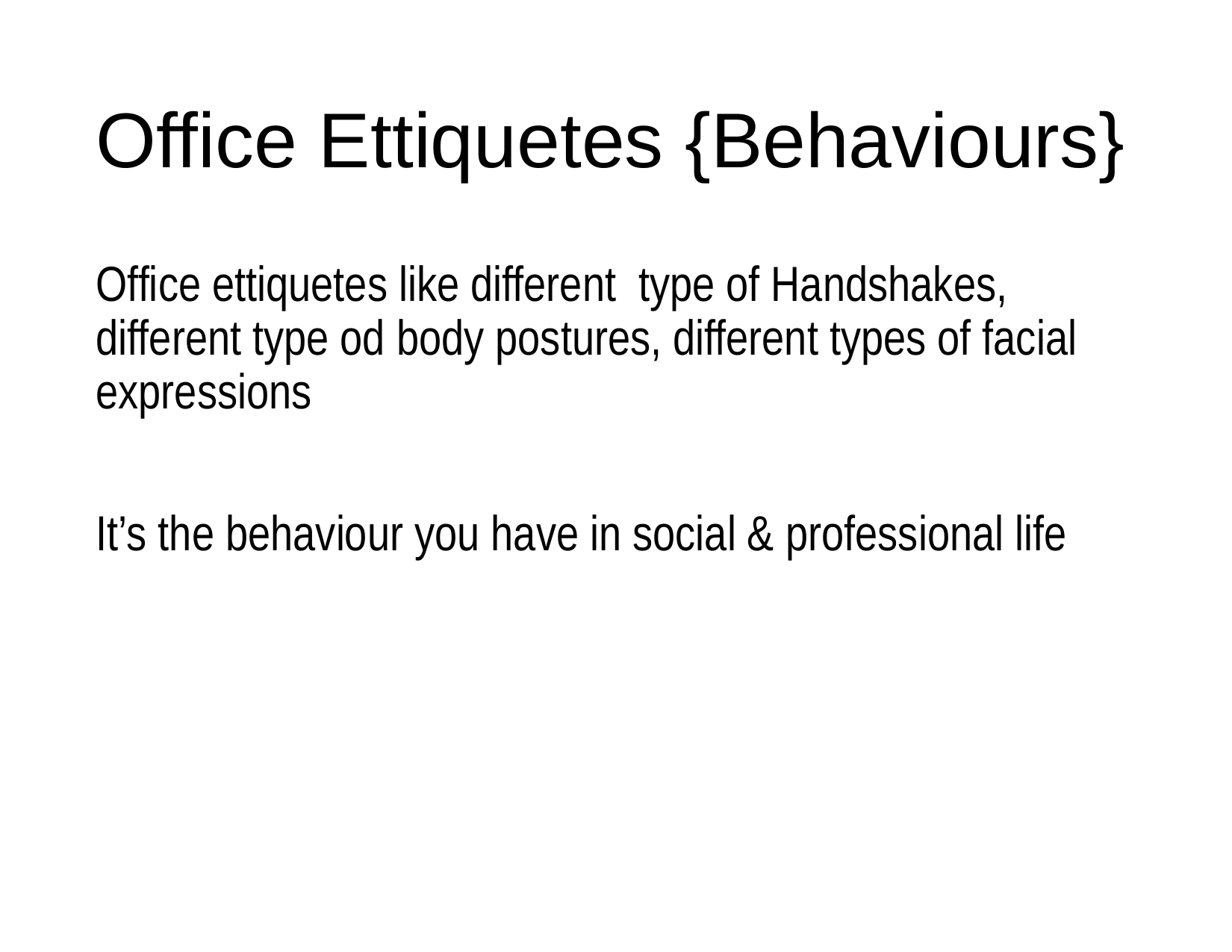

# Office Ettiquetes {Behaviours}
Office ettiquetes like different  type of Handshakes, different type od body postures, different types of facial expressions

It’s the behaviour you have in social & professional life